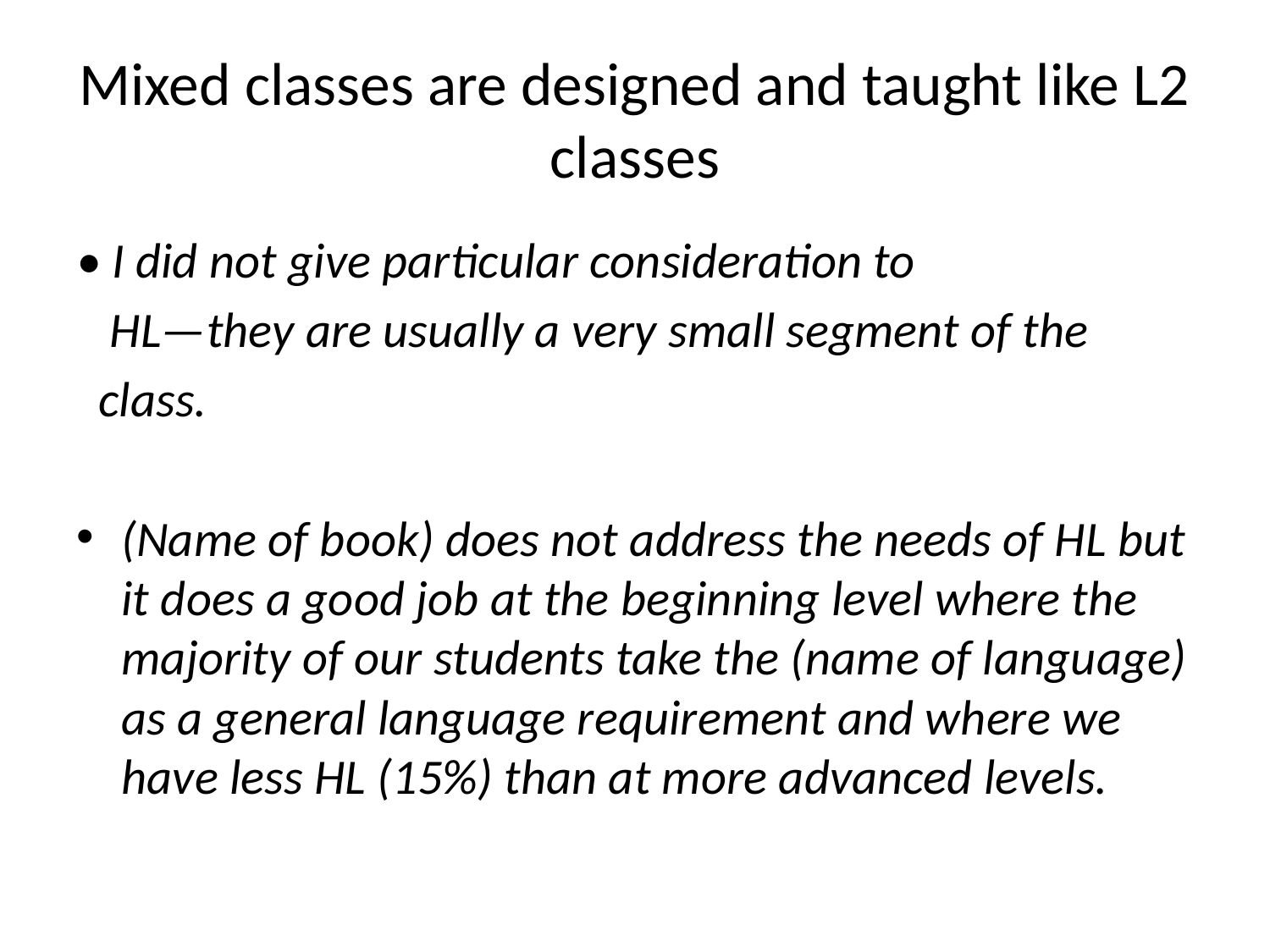

# Mixed classes are designed and taught like L2 classes
• I did not give particular consideration to
   HL—they are usually a very small segment of the
  class.

(Name of book) does not address the needs of HL but it does a good job at the beginning level where the majority of our students take the (name of language) as a general language requirement and where we have less HL (15%) than at more advanced levels.